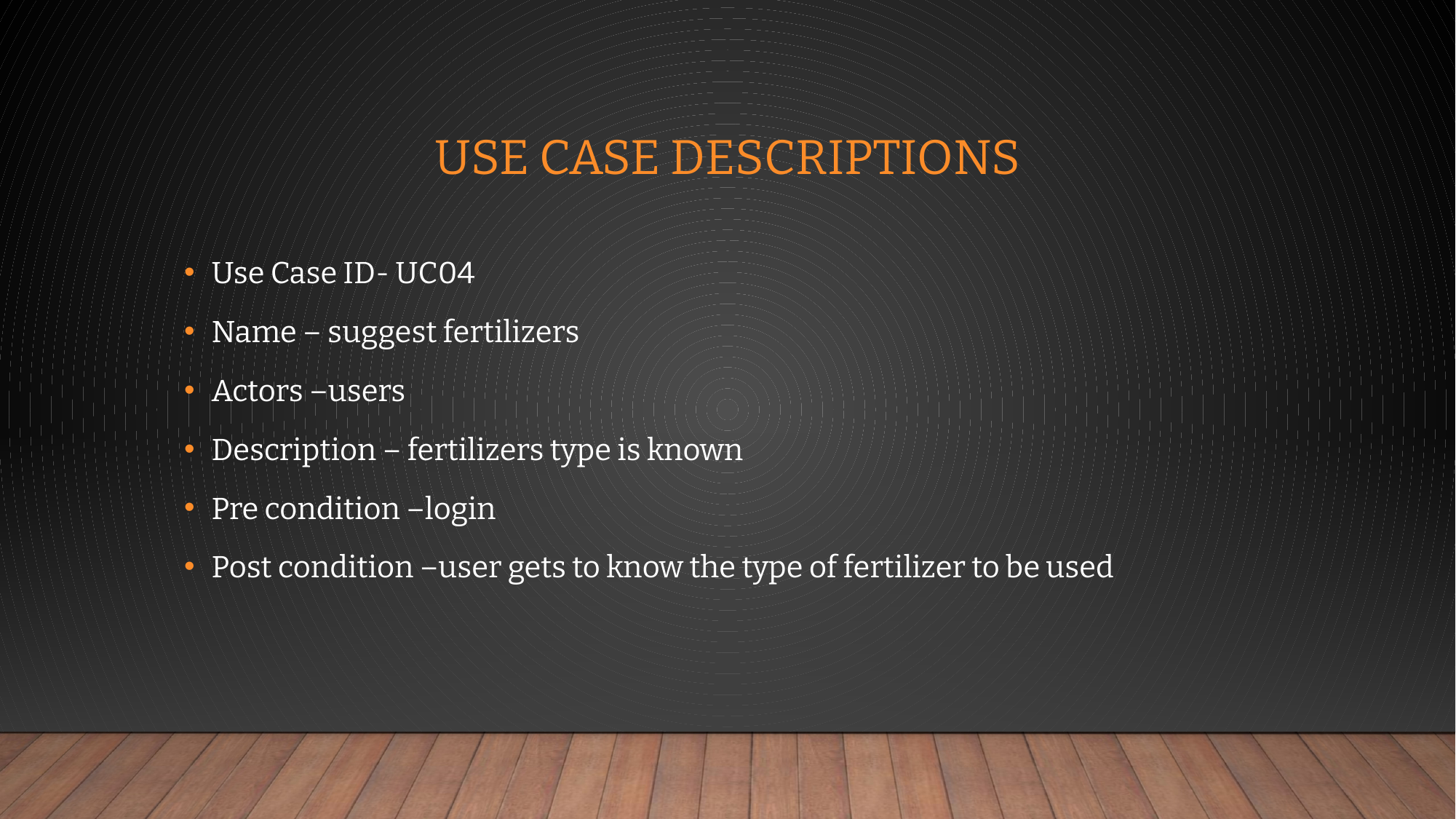

# USE CASE DESCRIPTIONS
Use Case ID- UC04
Name – suggest fertilizers
Actors –users
Description – fertilizers type is known
Pre condition –login
Post condition –user gets to know the type of fertilizer to be used